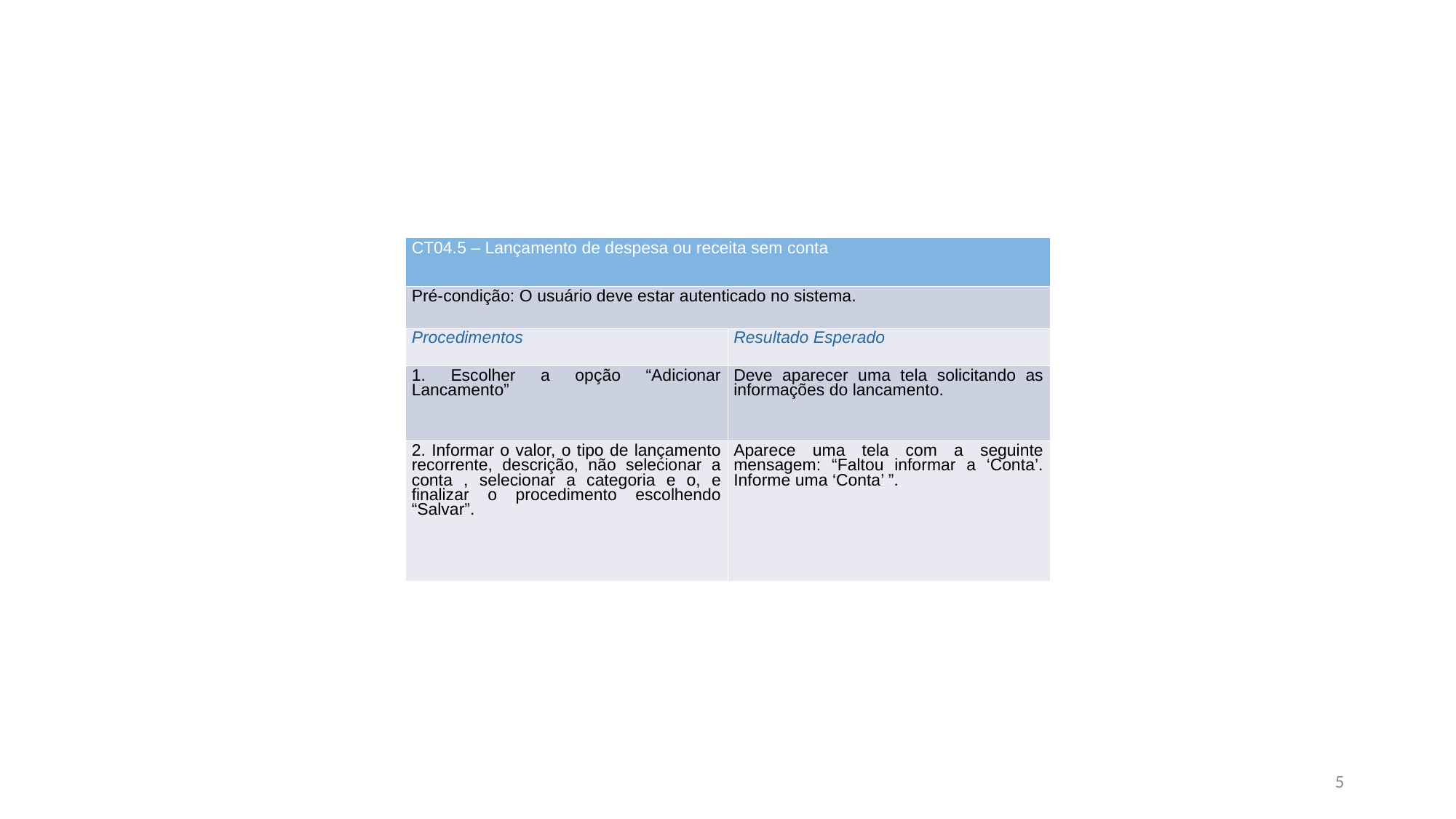

| CT04.5 – Lançamento de despesa ou receita sem conta |  |
| --- | --- |
| Pré-condição: O usuário deve estar autenticado no sistema. |  |
| Procedimentos | Resultado Esperado |
| 1. Escolher a opção “Adicionar Lancamento” | Deve aparecer uma tela solicitando as informações do lancamento. |
| 2. Informar o valor, o tipo de lançamento recorrente, descrição, não selecionar a conta , selecionar a categoria e o, e finalizar o procedimento escolhendo “Salvar”. | Aparece uma tela com a seguinte mensagem: “Faltou informar a ‘Conta’. Informe uma ‘Conta’ ”. |
5